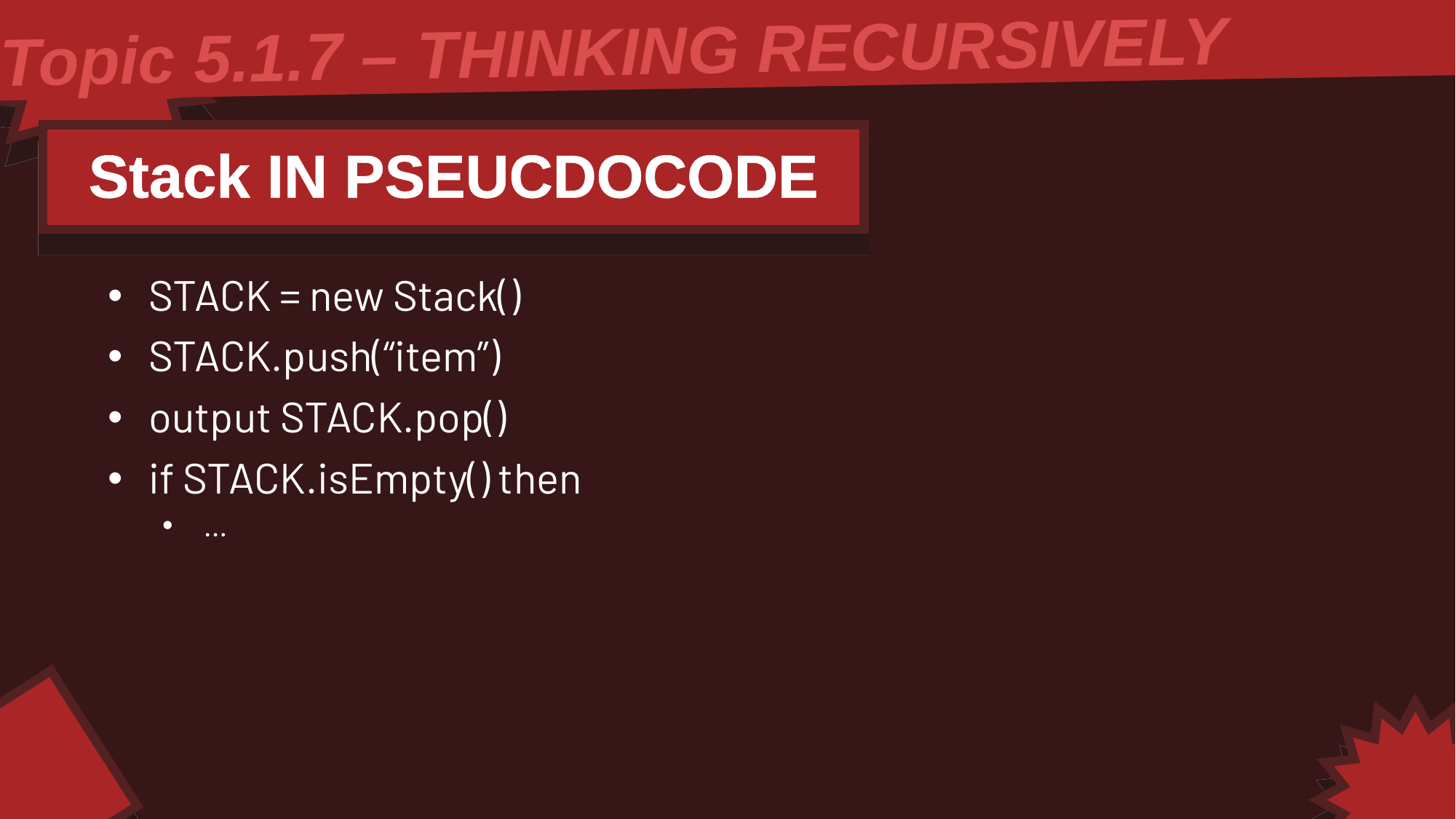

Topic 5.1.7 – THINKING RECURSIVELY

Stack IN PSEUCDOCODE
STACK = new Stack()
STACK.push(“item”)
output STACK.pop()
if STACK.isEmpty() then
…